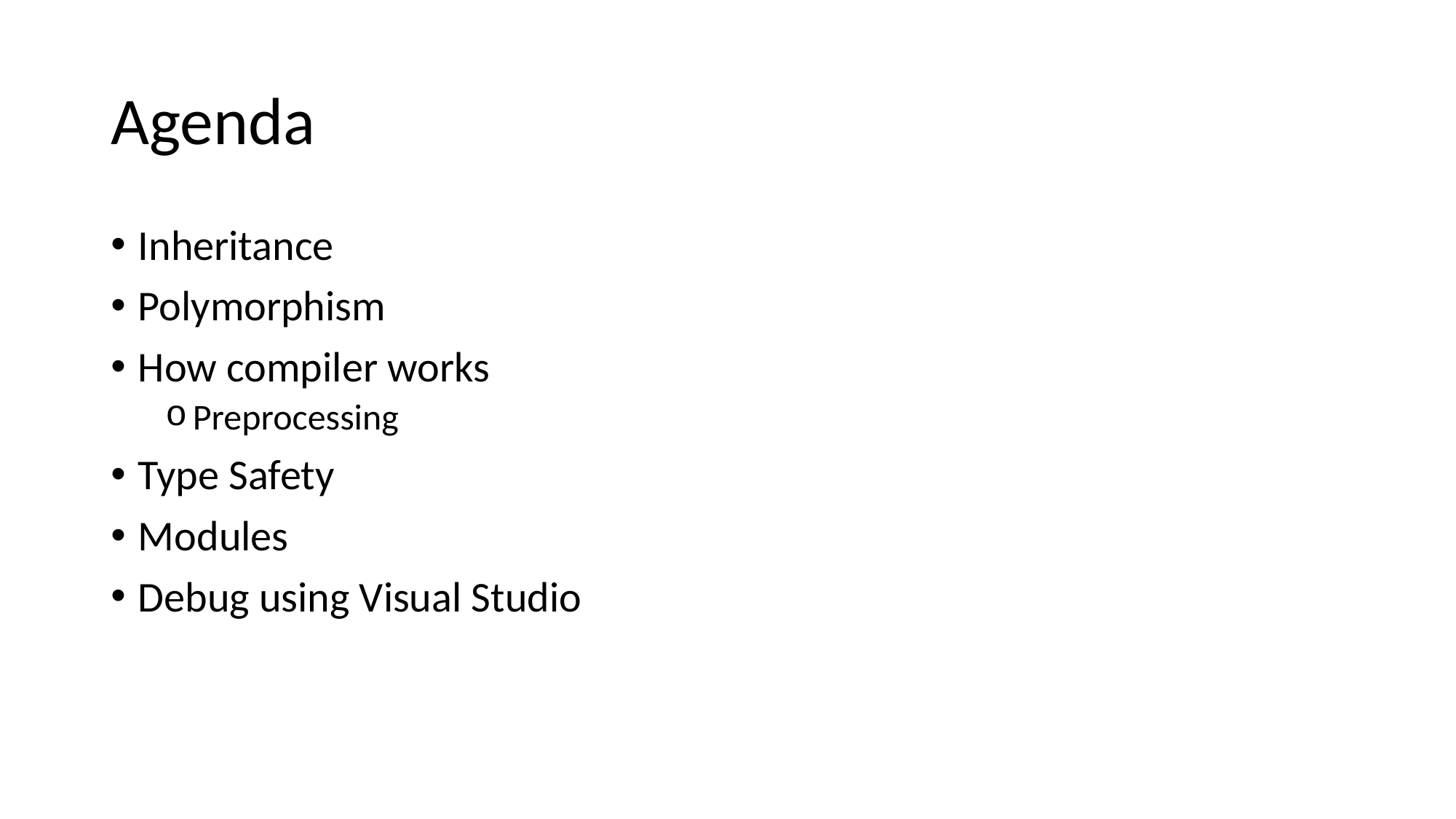

# Agenda
Inheritance
Polymorphism
How compiler works
Preprocessing
Type Safety
Modules
Debug using Visual Studio